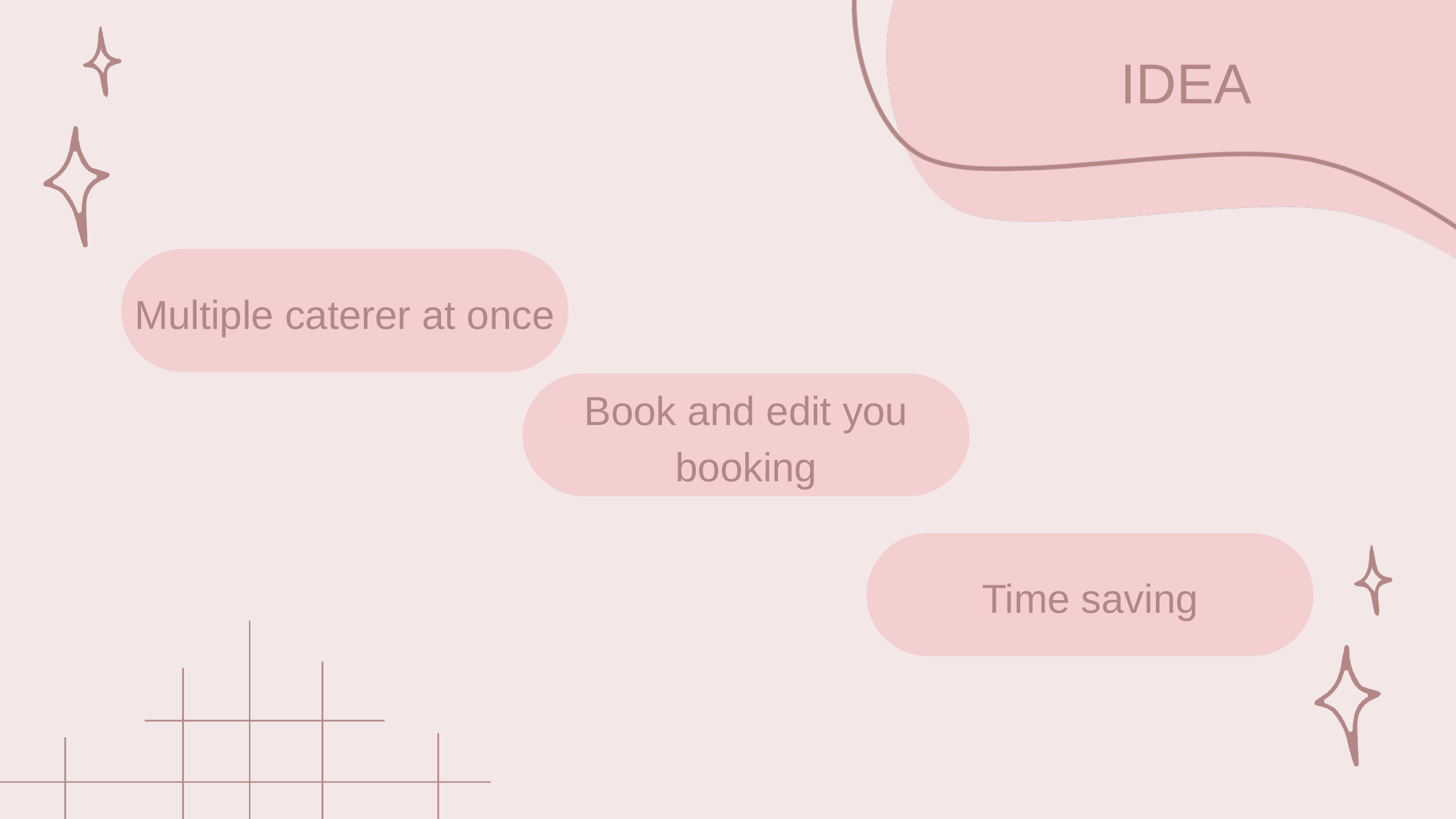

IDEA

Multiple caterer at once

Book and edit you booking

Time saving